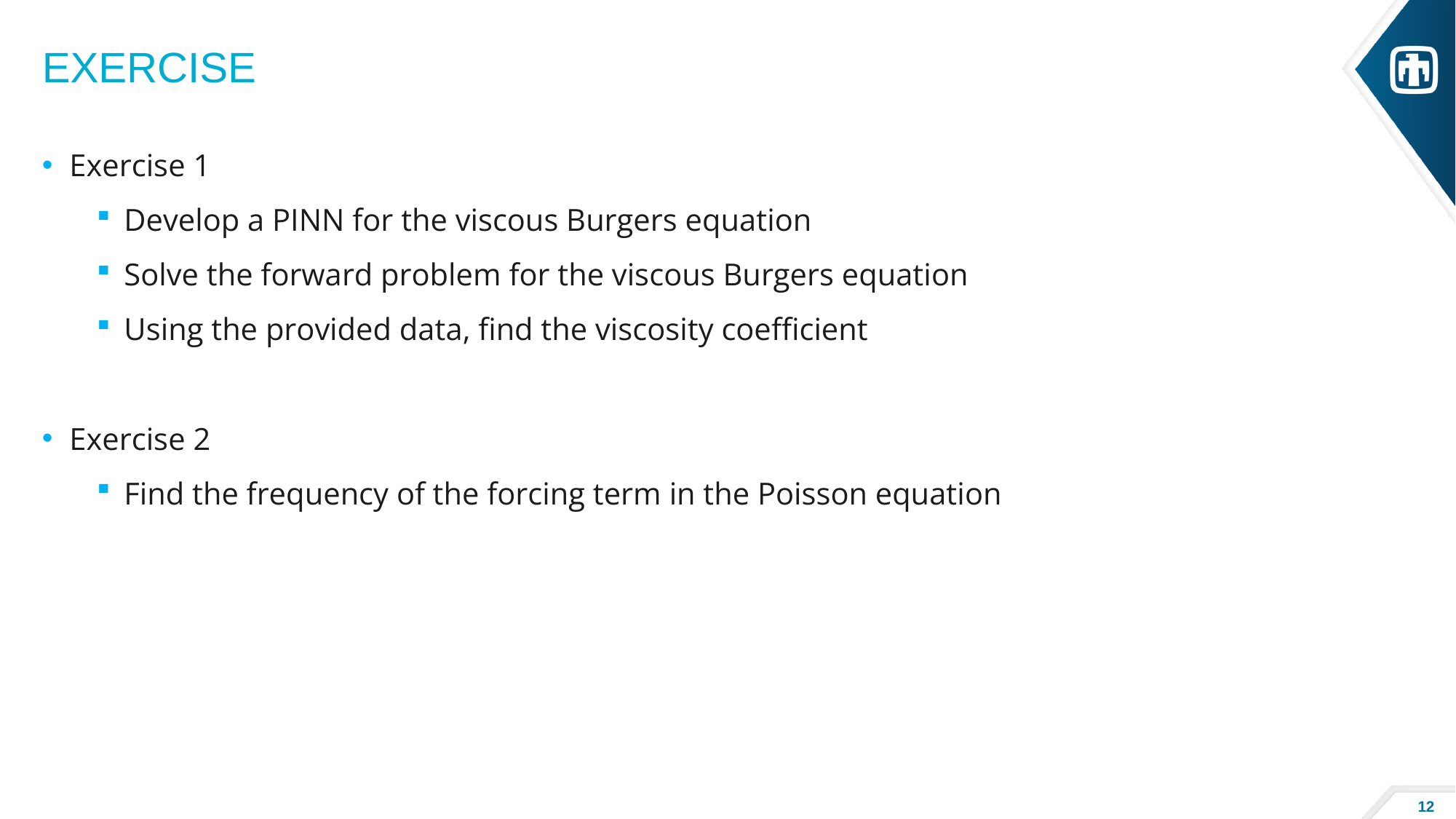

# Exercise
Exercise 1
Develop a PINN for the viscous Burgers equation
Solve the forward problem for the viscous Burgers equation
Using the provided data, find the viscosity coefficient

Exercise 2
Find the frequency of the forcing term in the Poisson equation
12